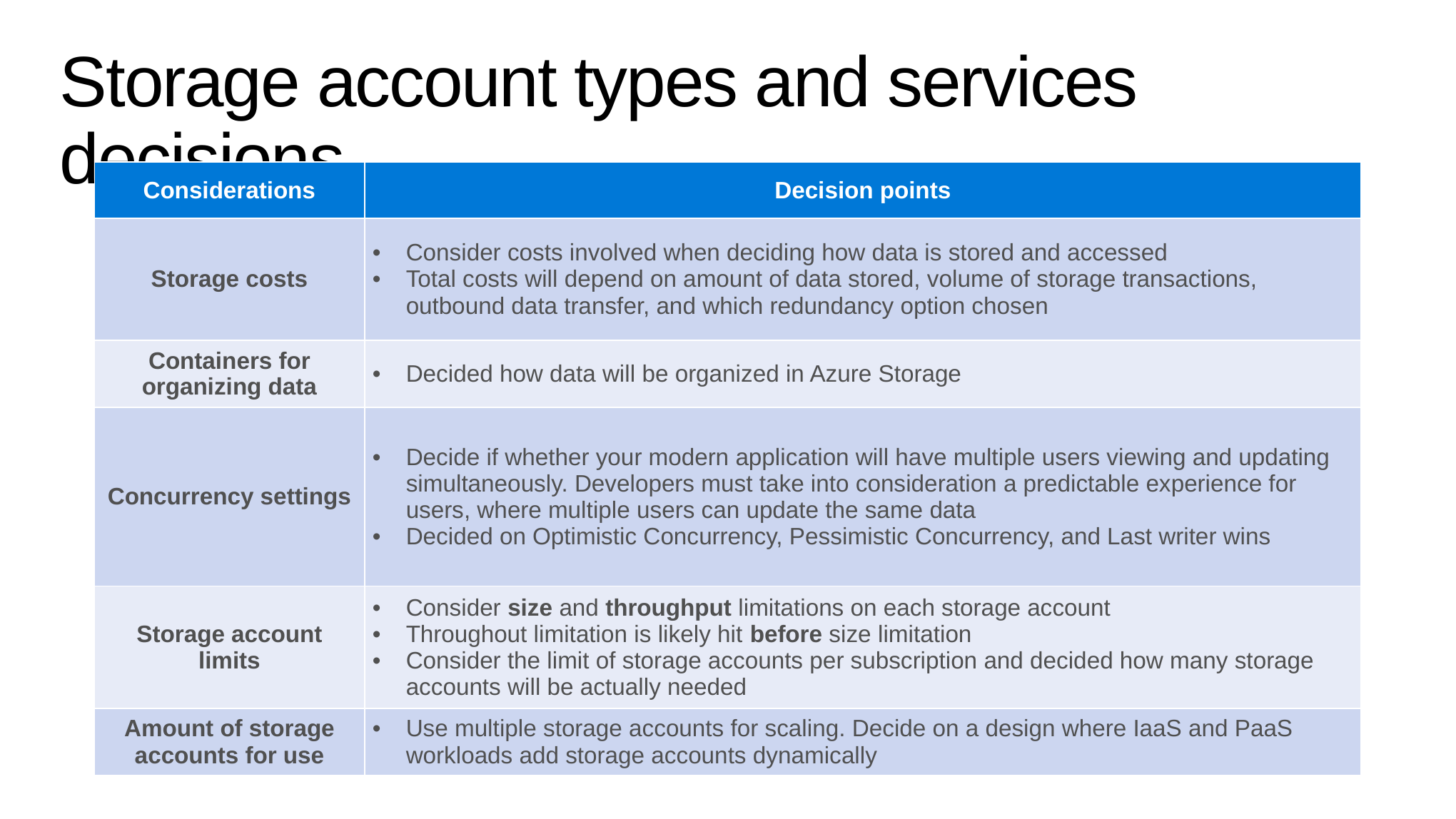

# Storage account types and services decisions
| Considerations | Decision points |
| --- | --- |
| Storage costs | Consider costs involved when deciding how data is stored and accessed Total costs will depend on amount of data stored, volume of storage transactions, outbound data transfer, and which redundancy option chosen |
| Containers for organizing data | Decided how data will be organized in Azure Storage |
| Concurrency settings | Decide if whether your modern application will have multiple users viewing and updating simultaneously. Developers must take into consideration a predictable experience for users, where multiple users can update the same data Decided on Optimistic Concurrency, Pessimistic Concurrency, and Last writer wins |
| Storage account limits | Consider size and throughput limitations on each storage account Throughout limitation is likely hit before size limitation Consider the limit of storage accounts per subscription and decided how many storage accounts will be actually needed |
| Amount of storage accounts for use | Use multiple storage accounts for scaling. Decide on a design where IaaS and PaaS workloads add storage accounts dynamically |